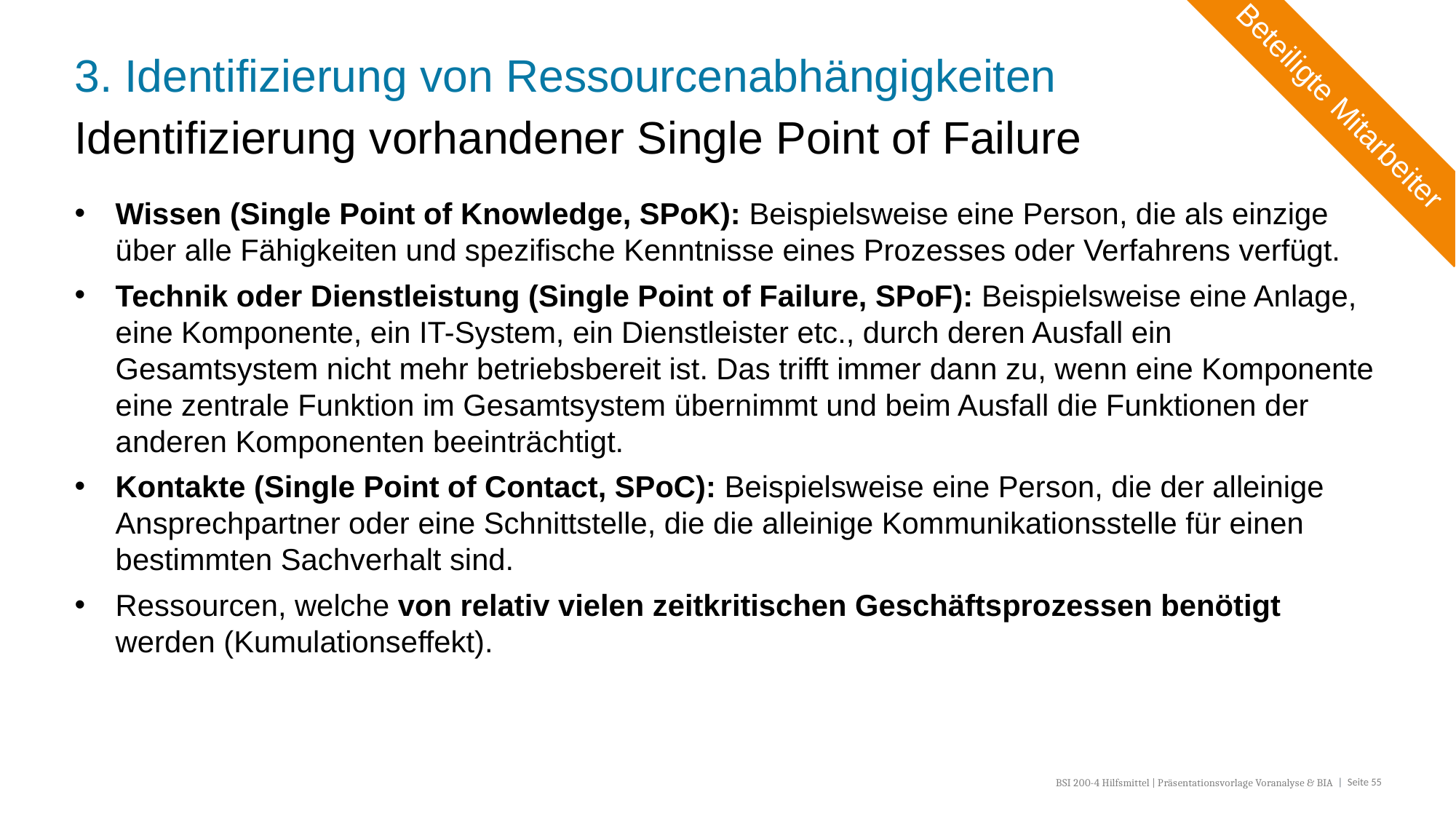

# 3. Identifizierung von Ressourcenabhängigkeiten
Beteiligte Mitarbeiter
Identifizierung vorhandener Single Point of Failure
Wissen (Single Point of Knowledge, SPoK): Beispielsweise eine Person, die als einzige über alle Fähigkeiten und spezifische Kenntnisse eines Prozesses oder Verfahrens verfügt.
Technik oder Dienstleistung (Single Point of Failure, SPoF): Beispielsweise eine Anlage, eine Komponente, ein IT-System, ein Dienstleister etc., durch deren Ausfall ein Gesamtsystem nicht mehr betriebsbereit ist. Das trifft immer dann zu, wenn eine Komponente eine zentrale Funktion im Gesamtsystem übernimmt und beim Ausfall die Funktionen der anderen Komponenten beeinträchtigt.
Kontakte (Single Point of Contact, SPoC): Beispielsweise eine Person, die der alleinige Ansprechpartner oder eine Schnittstelle, die die alleinige Kommunikationsstelle für einen bestimmten Sachverhalt sind.
Ressourcen, welche von relativ vielen zeitkritischen Geschäftsprozessen benötigt werden (Kumulationseffekt).
BSI 200-4 Hilfsmittel | Präsentationsvorlage Voranalyse & BIA